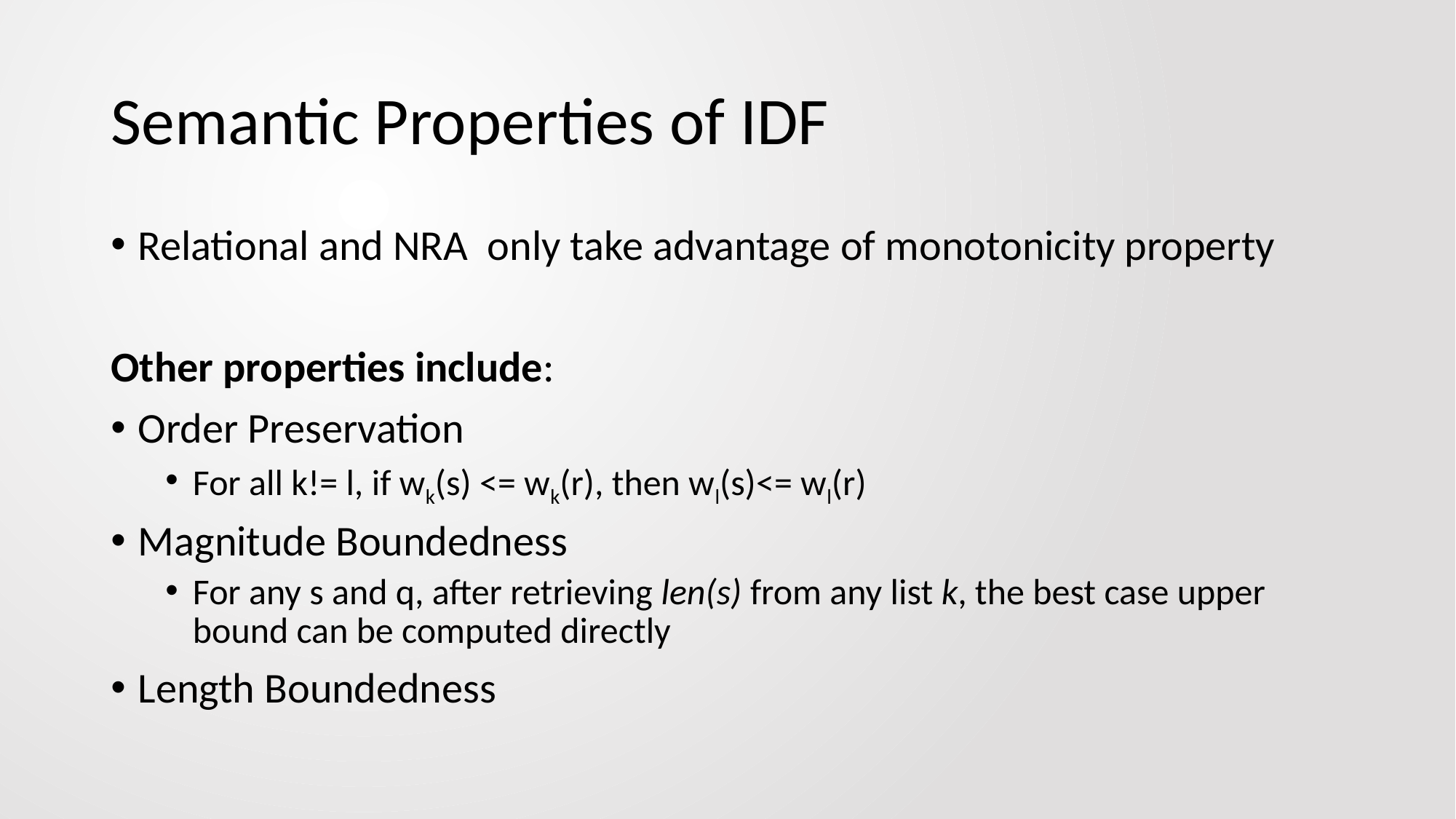

# Semantic Properties of IDF
Relational and NRA  only take advantage of monotonicity property

Other properties include:
Order Preservation
For all k!= l, if wk(s) <= wk(r), then wl(s)<= wl(r)
Magnitude Boundedness
For any s and q, after retrieving len(s) from any list k, the best case upper bound can be computed directly
Length Boundedness